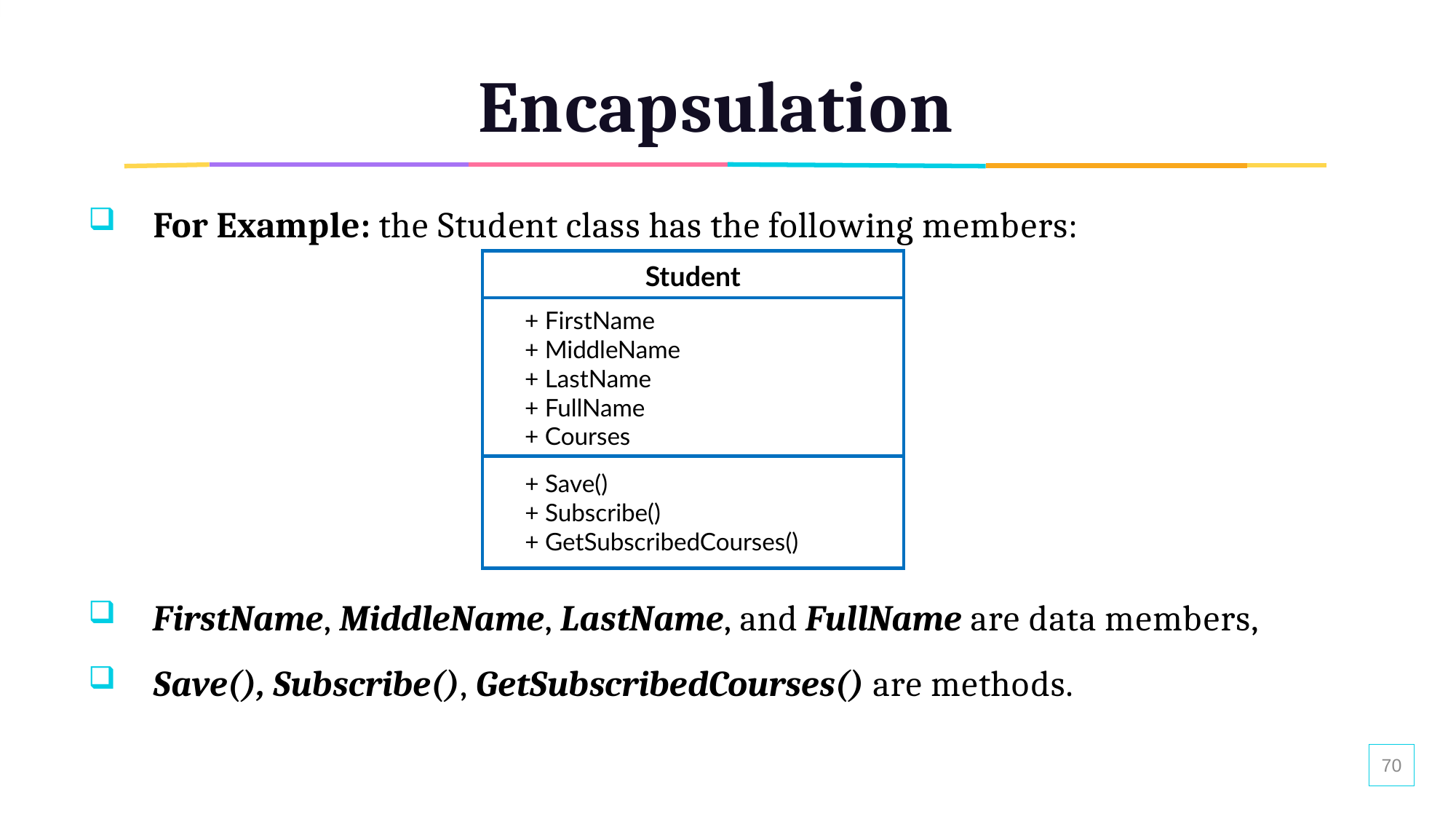

# Encapsulation
For Example: the Student class has the following members:

FirstName, MiddleName, LastName, and FullName are data members,
Save(), Subscribe(), GetSubscribedCourses() are methods.

Student
+ FirstName
+ MiddleName
+ LastName
+ FullName
+ Courses
+ Save()
+ Subscribe()
+ GetSubscribedCourses()
70